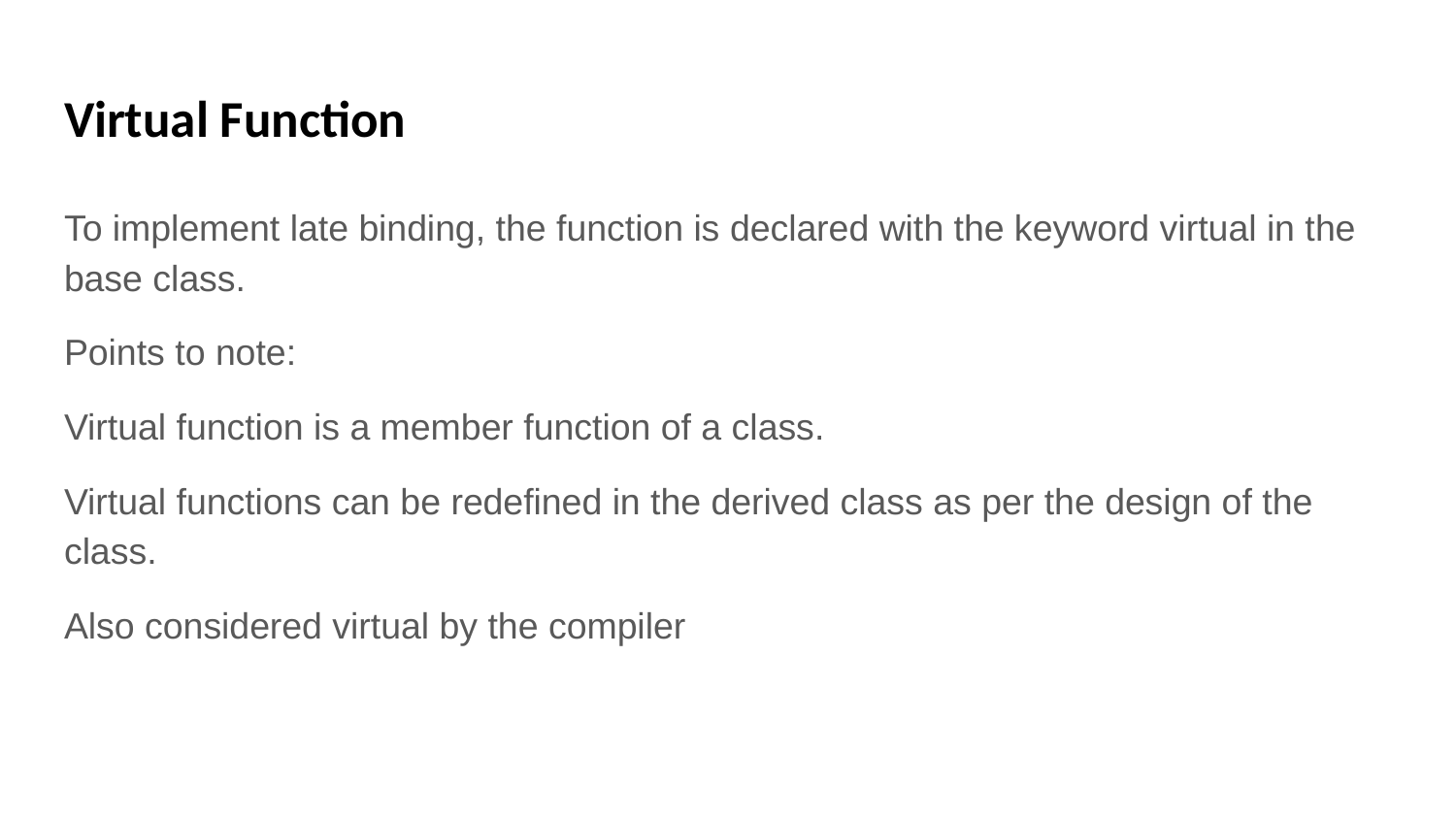

# Virtual Function
To implement late binding, the function is declared with the keyword virtual in the base class.
Points to note:
Virtual function is a member function of a class.
Virtual functions can be redefined in the derived class as per the design of the class.
Also considered virtual by the compiler